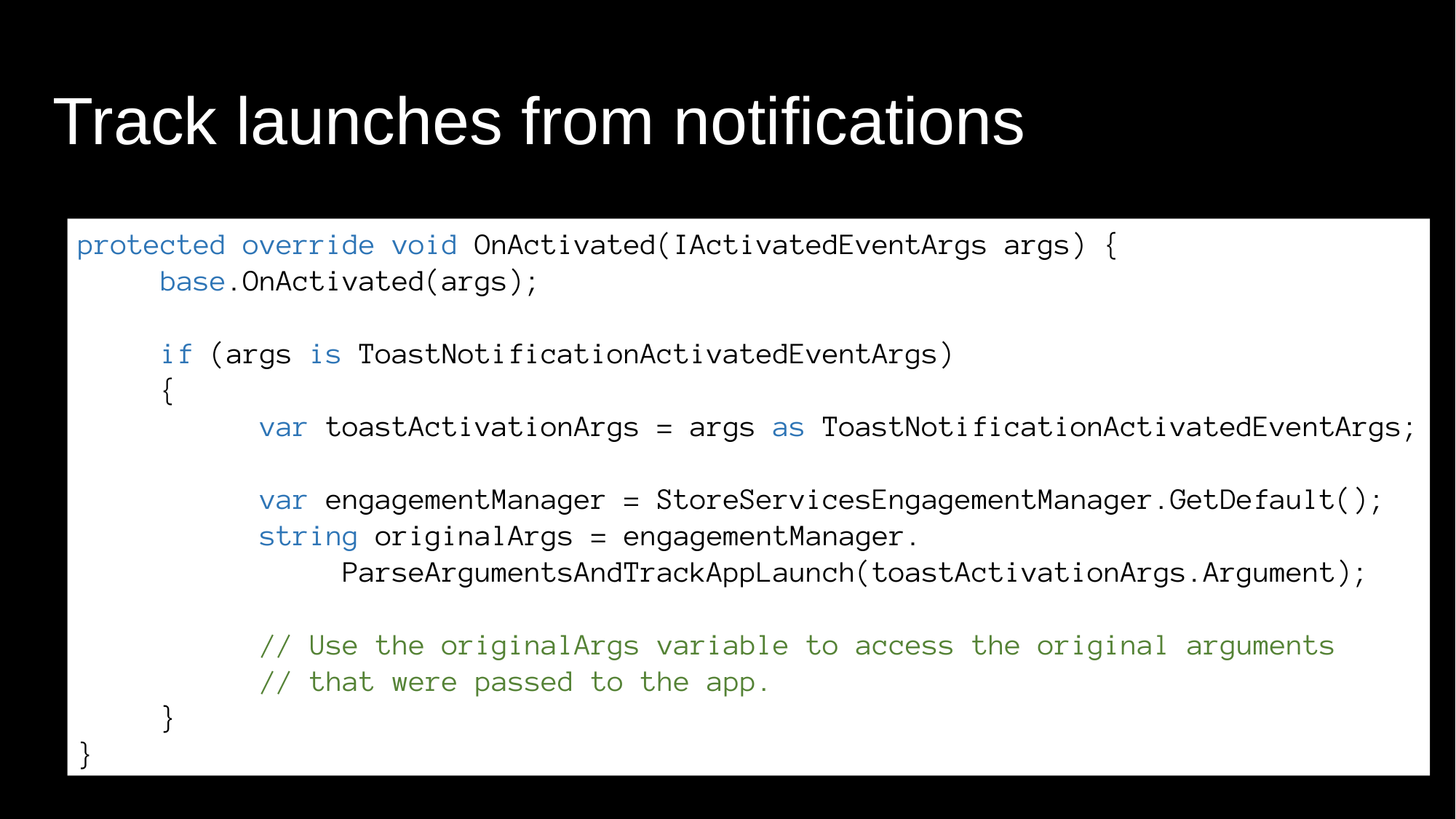

# Track launches from notifications

protected override void OnActivated(IActivatedEventArgs args) {
     base.OnActivated(args);

     if (args is ToastNotificationActivatedEventArgs)
     {
           var toastActivationArgs = args as ToastNotificationActivatedEventArgs;

           var engagementManager = StoreServicesEngagementManager.GetDefault();
           string originalArgs = engagementManager.
                ParseArgumentsAndTrackAppLaunch(toastActivationArgs.Argument);

           // Use the originalArgs variable to access the original arguments
           // that were passed to the app.
     }
}